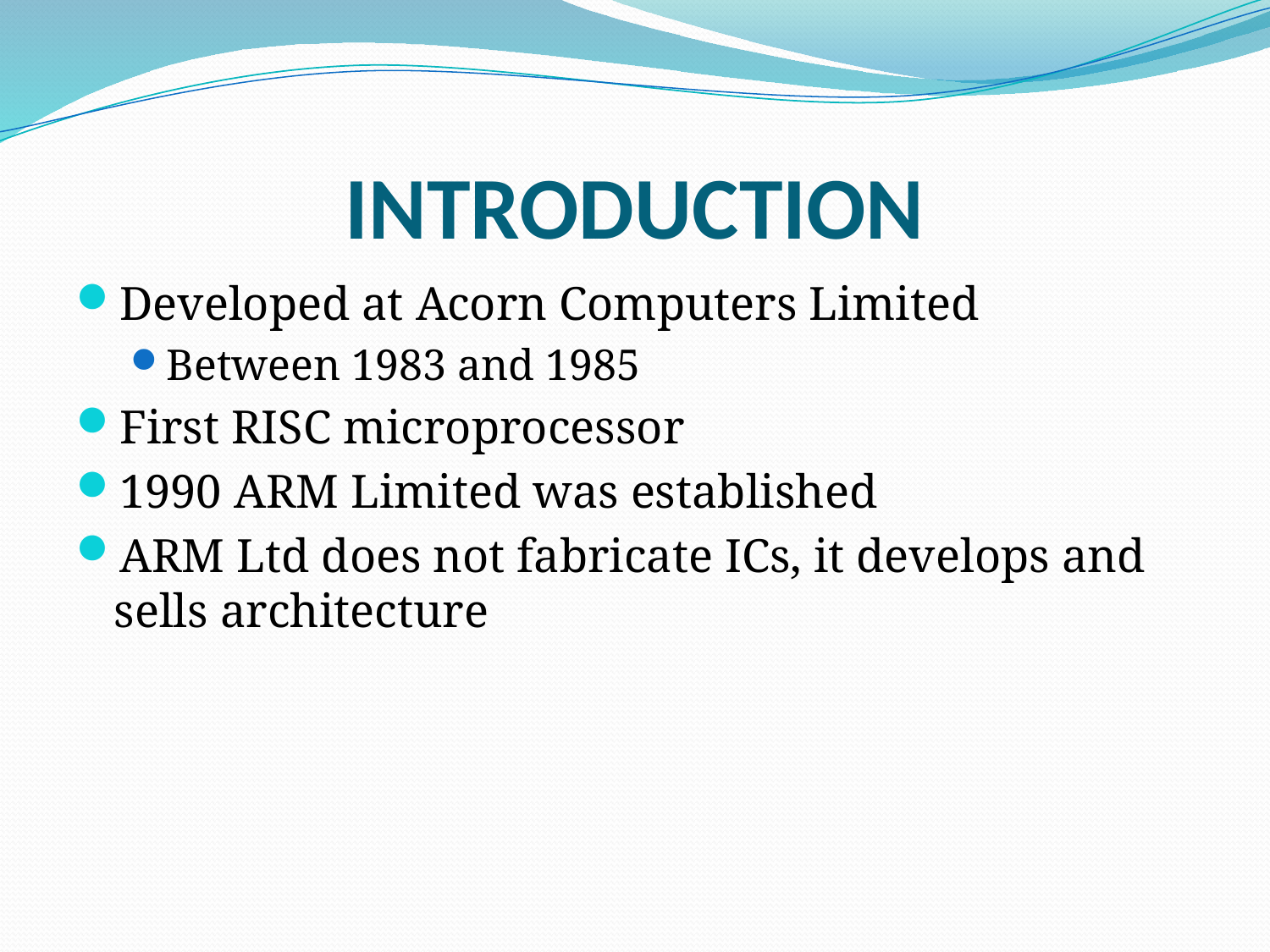

# INTRODUCTION
Developed at Acorn Computers Limited
Between 1983 and 1985
First RISC microprocessor
1990 ARM Limited was established
ARM Ltd does not fabricate ICs, it develops and sells architecture